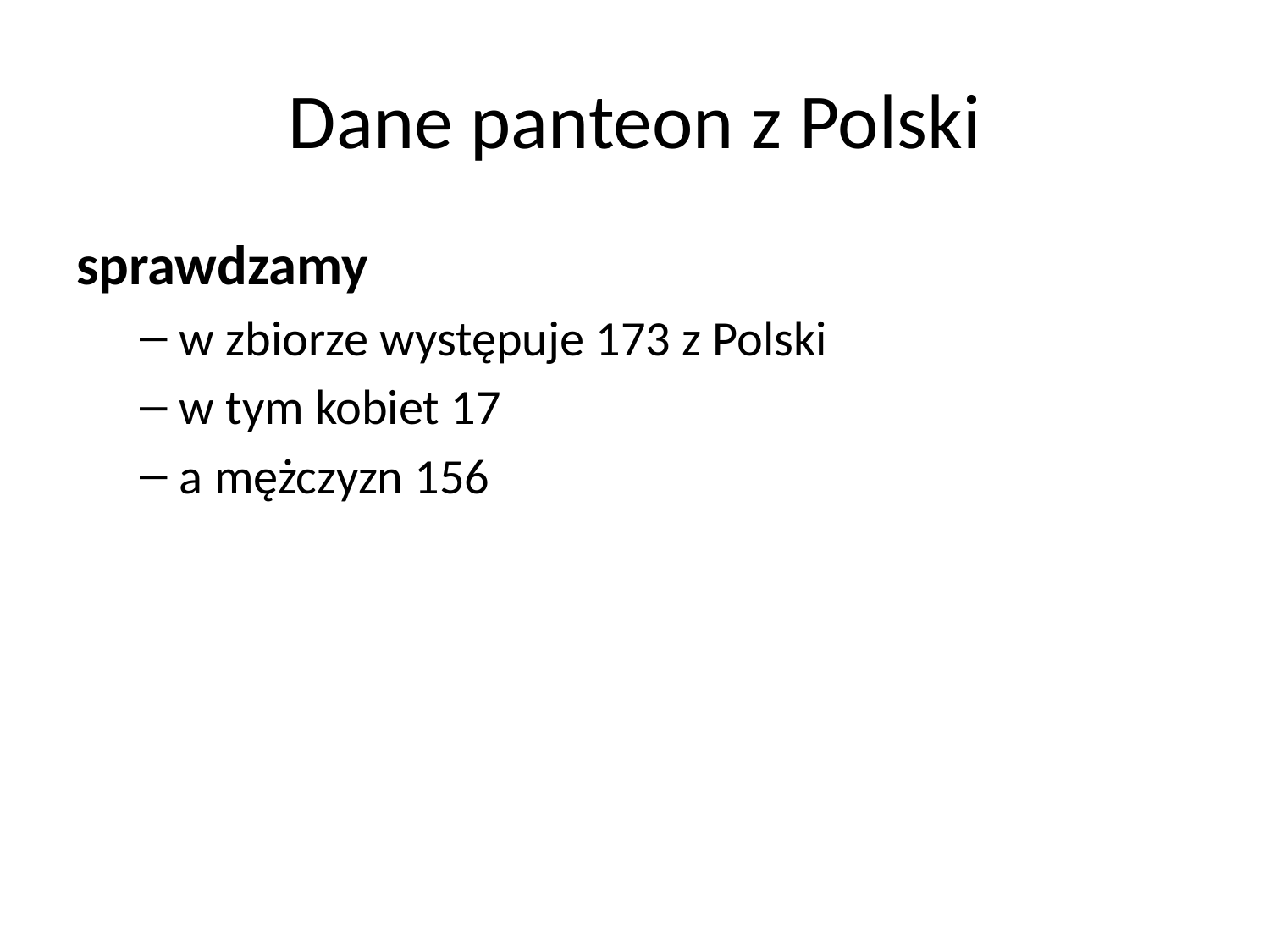

# Dane panteon z Polski
sprawdzamy
w zbiorze występuje 173 z Polski
w tym kobiet 17
a mężczyzn 156